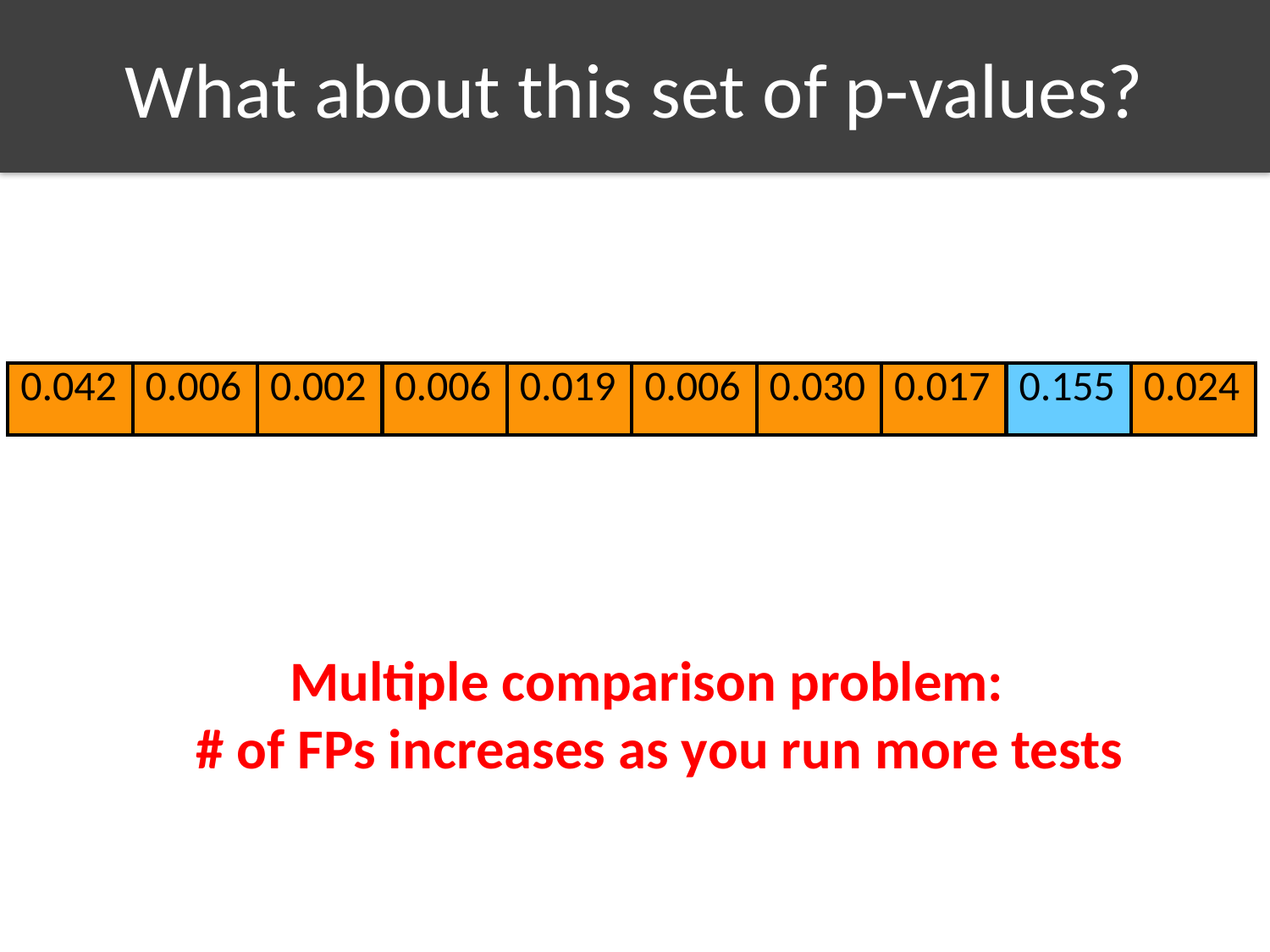

# What about this set of p-values?
| 0.042 | 0.006 | 0.002 | 0.006 | 0.019 | 0.006 | 0.030 | 0.017 | 0.155 | 0.024 |
| --- | --- | --- | --- | --- | --- | --- | --- | --- | --- |
Multiple comparison problem:
# of FPs increases as you run more tests